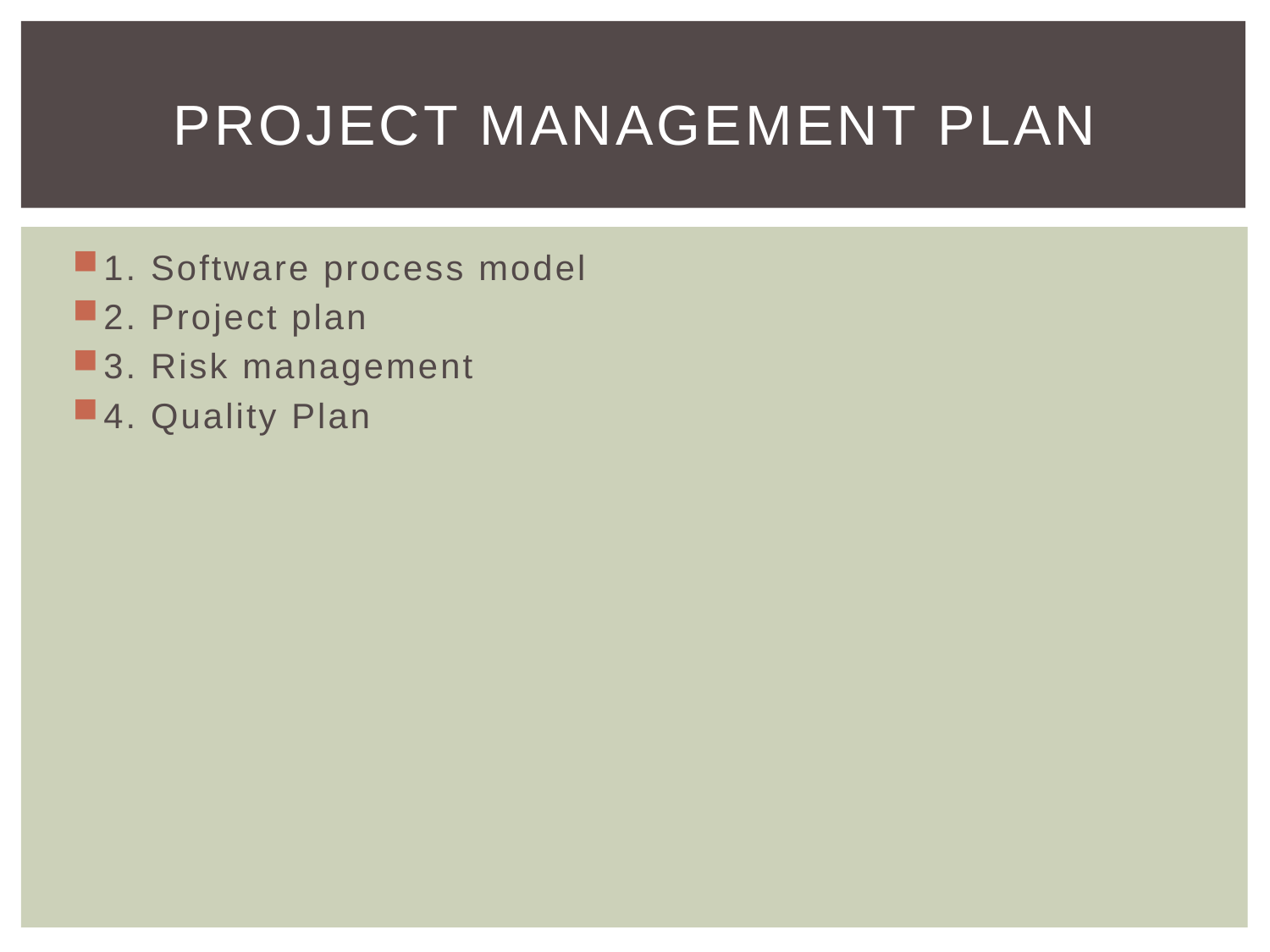

# Project Management Plan
1. Software process model
2. Project plan
3. Risk management
4. Quality Plan